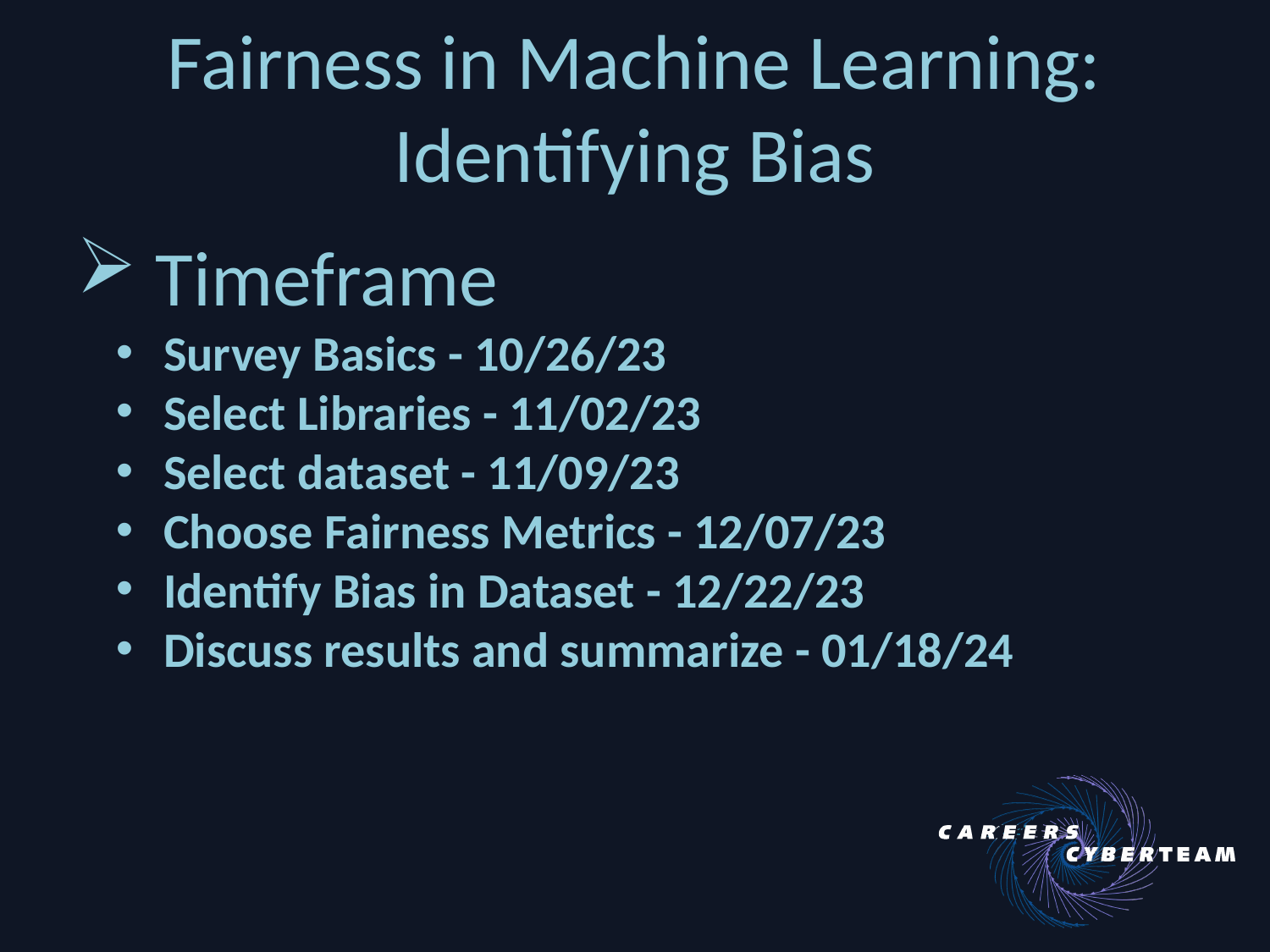

# Fairness in Machine Learning: Identifying Bias
Timeframe
Survey Basics - 10/26/23
Select Libraries - 11/02/23
Select dataset - 11/09/23
Choose Fairness Metrics - 12/07/23
Identify Bias in Dataset - 12/22/23
Discuss results and summarize - 01/18/24